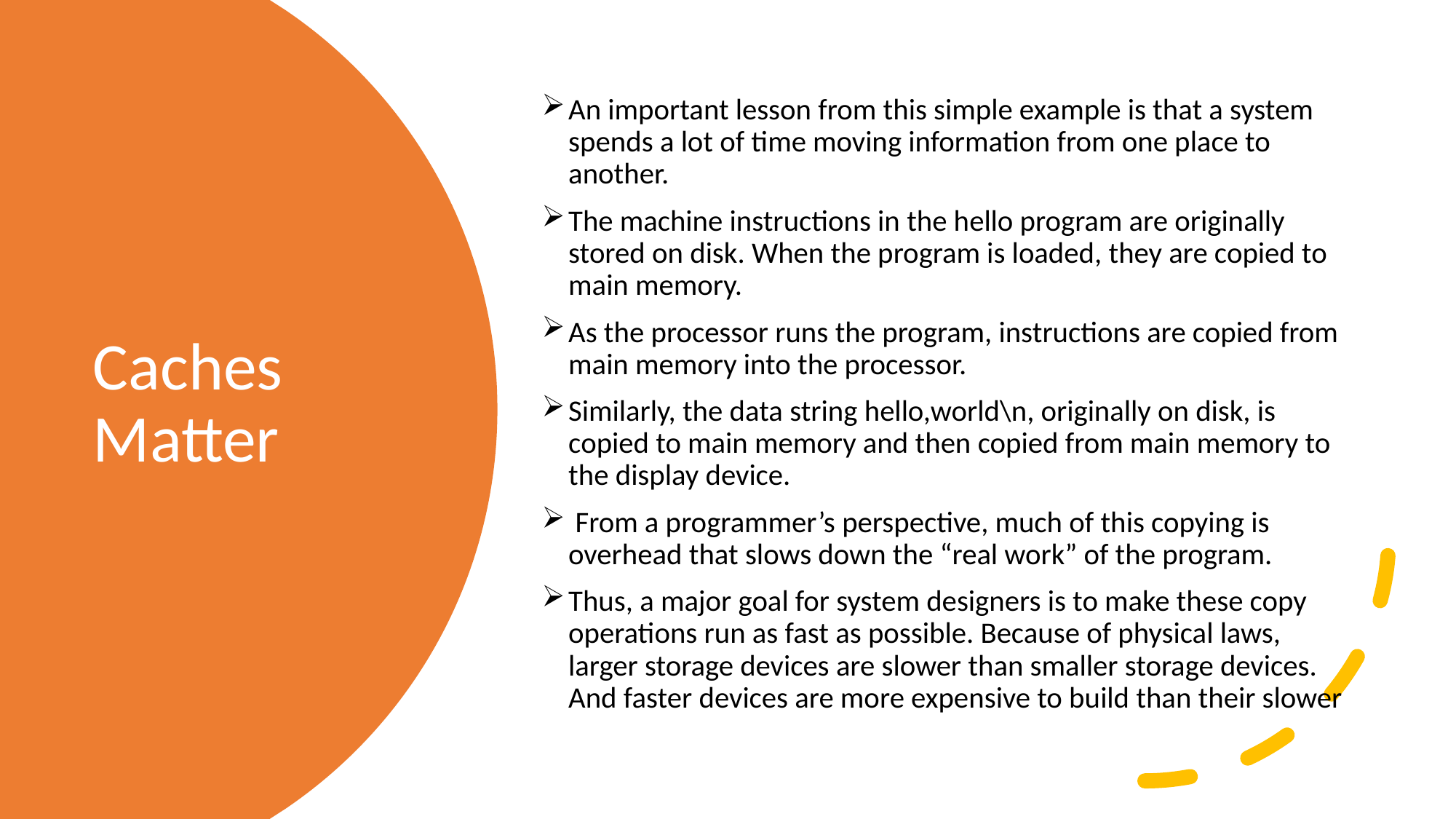

An important lesson from this simple example is that a system spends a lot of time moving information from one place to another.
The machine instructions in the hello program are originally stored on disk. When the program is loaded, they are copied to main memory.
As the processor runs the program, instructions are copied from main memory into the processor.
Similarly, the data string hello,world\n, originally on disk, is copied to main memory and then copied from main memory to the display device.
 From a programmer’s perspective, much of this copying is overhead that slows down the “real work” of the program.
Thus, a major goal for system designers is to make these copy operations run as fast as possible. Because of physical laws, larger storage devices are slower than smaller storage devices. And faster devices are more expensive to build than their slower
# Caches Matter